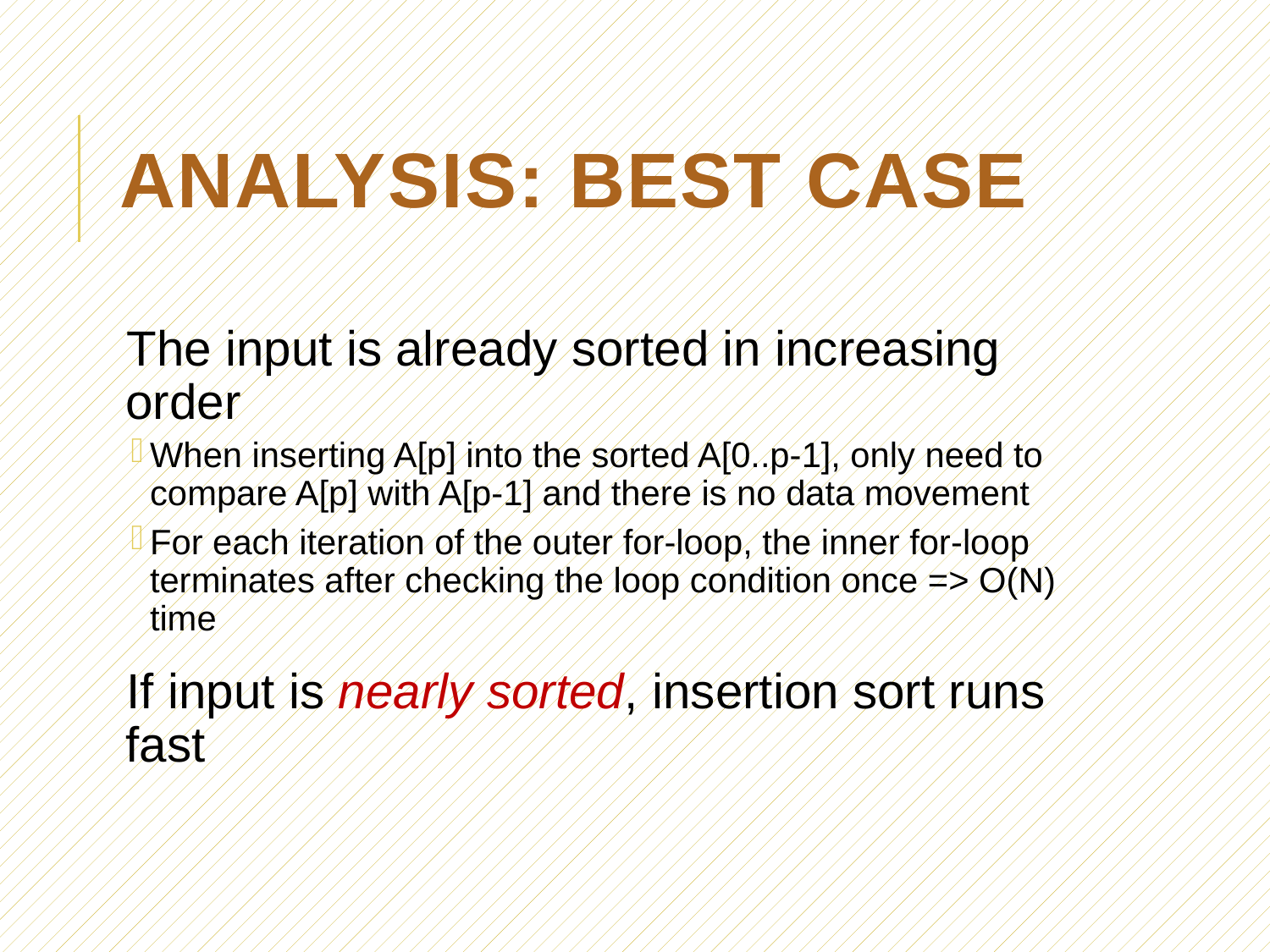

# Analysis: best case
The input is already sorted in increasing order
When inserting A[p] into the sorted A[0..p-1], only need to compare A[p] with A[p-1] and there is no data movement
For each iteration of the outer for-loop, the inner for-loop terminates after checking the loop condition once => O(N) time
If input is nearly sorted, insertion sort runs fast